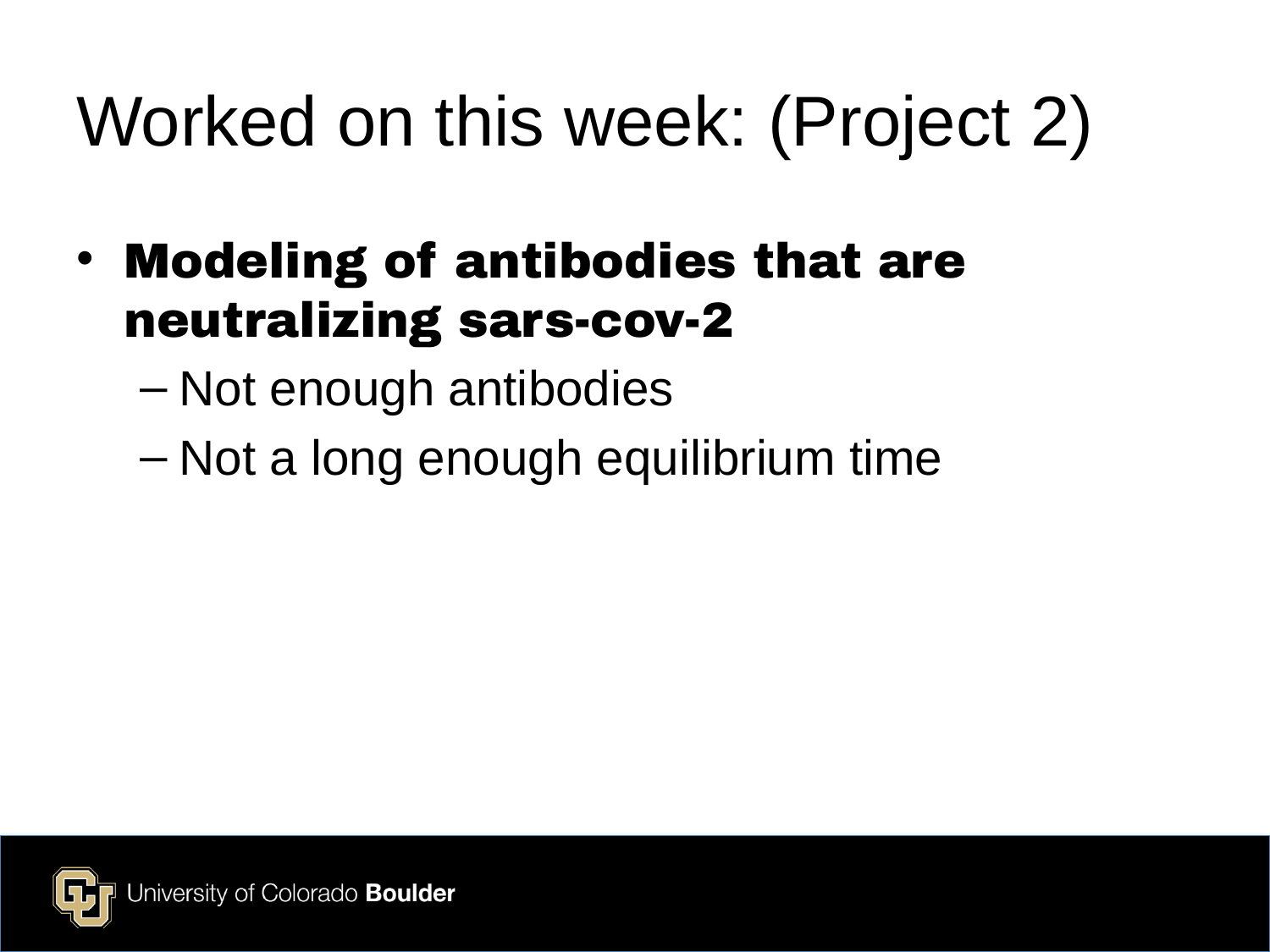

# Worked on this week: (Project 2)
Modeling of antibodies that are neutralizing sars-cov-2
Not enough antibodies
Not a long enough equilibrium time